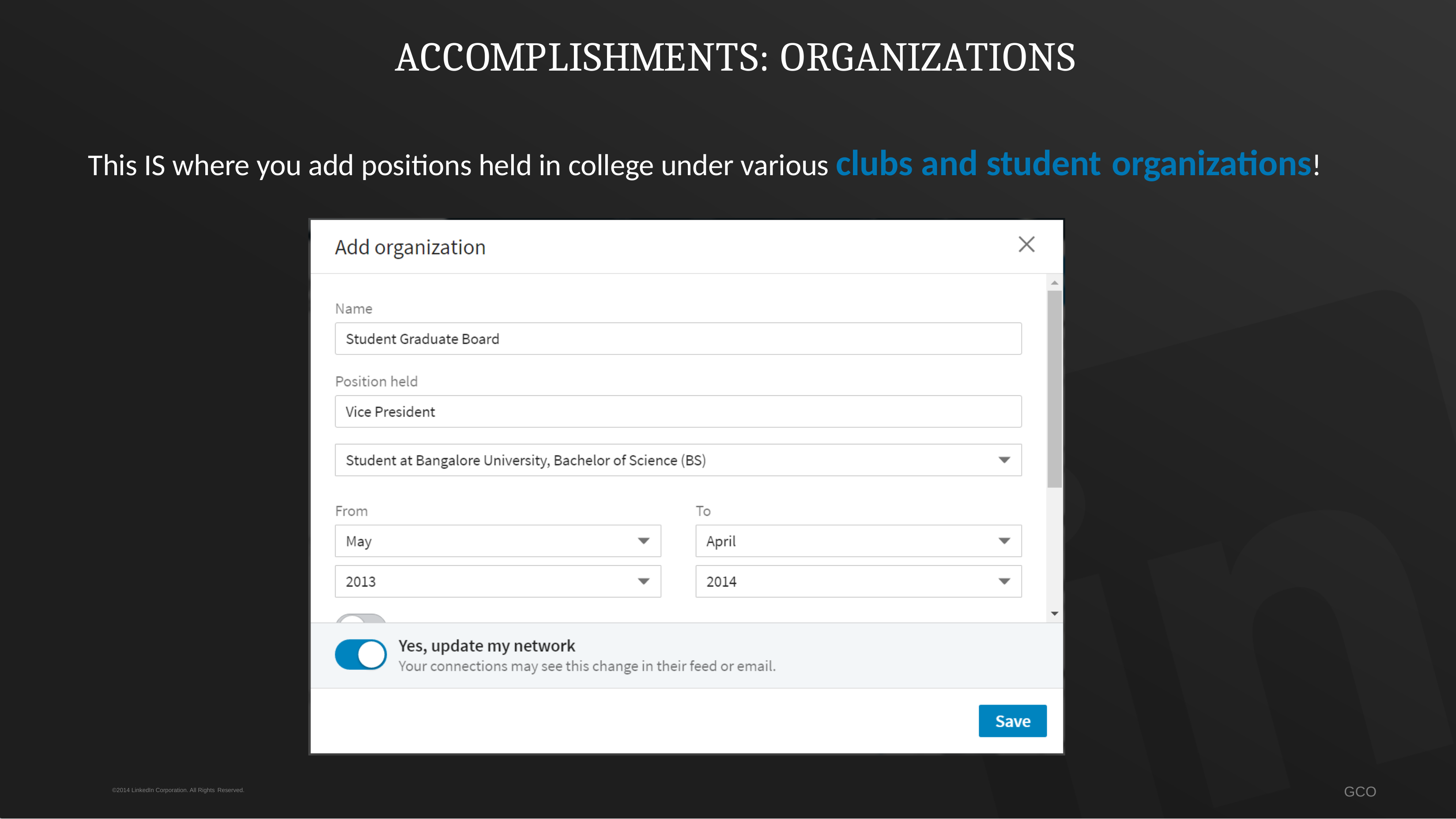

# ACCOMPLISHMENTS: ORGANIZATIONS
This IS where you add positions held in college under various clubs and student organizations!

GCO
©2014 LinkedIn Corporation. All Rights Reserved.